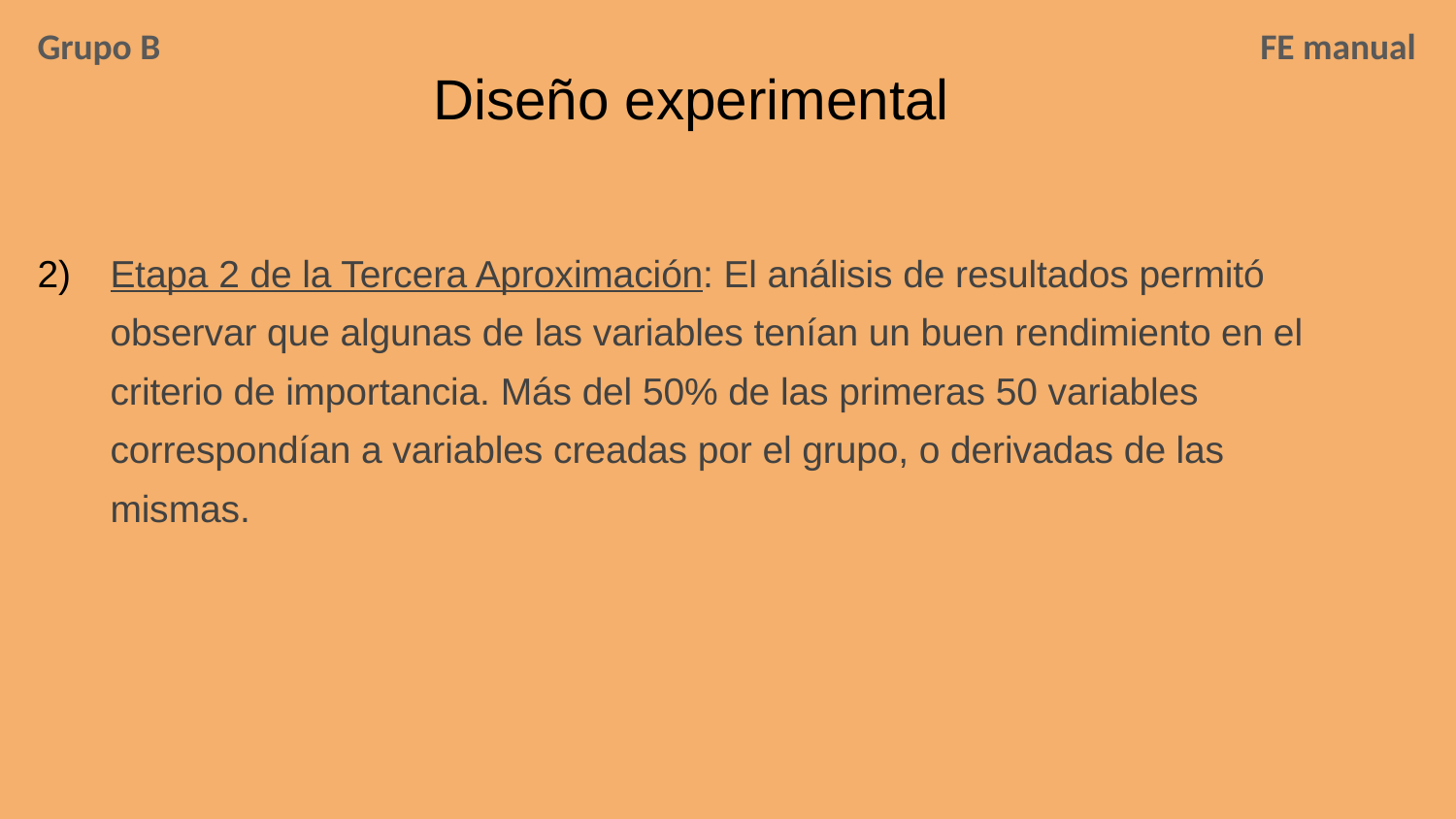

Grupo B
FE manual
# Diseño experimental
Etapa 2 de la Tercera Aproximación: El análisis de resultados permitó observar que algunas de las variables tenían un buen rendimiento en el criterio de importancia. Más del 50% de las primeras 50 variables correspondían a variables creadas por el grupo, o derivadas de las mismas.